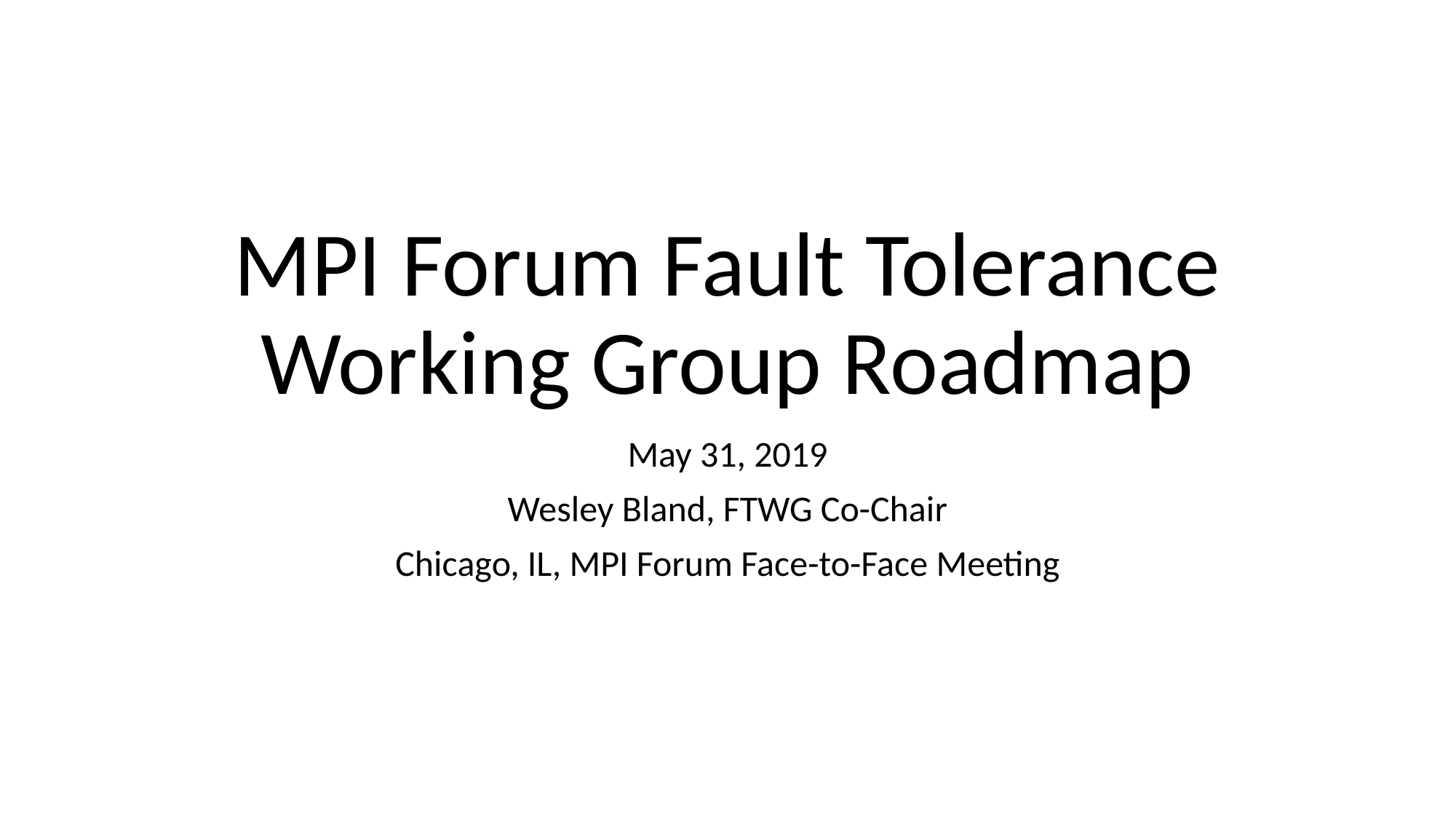

# MPI Forum Fault Tolerance Working Group Roadmap
May 31, 2019
Wesley Bland, FTWG Co-Chair
Chicago, IL, MPI Forum Face-to-Face Meeting